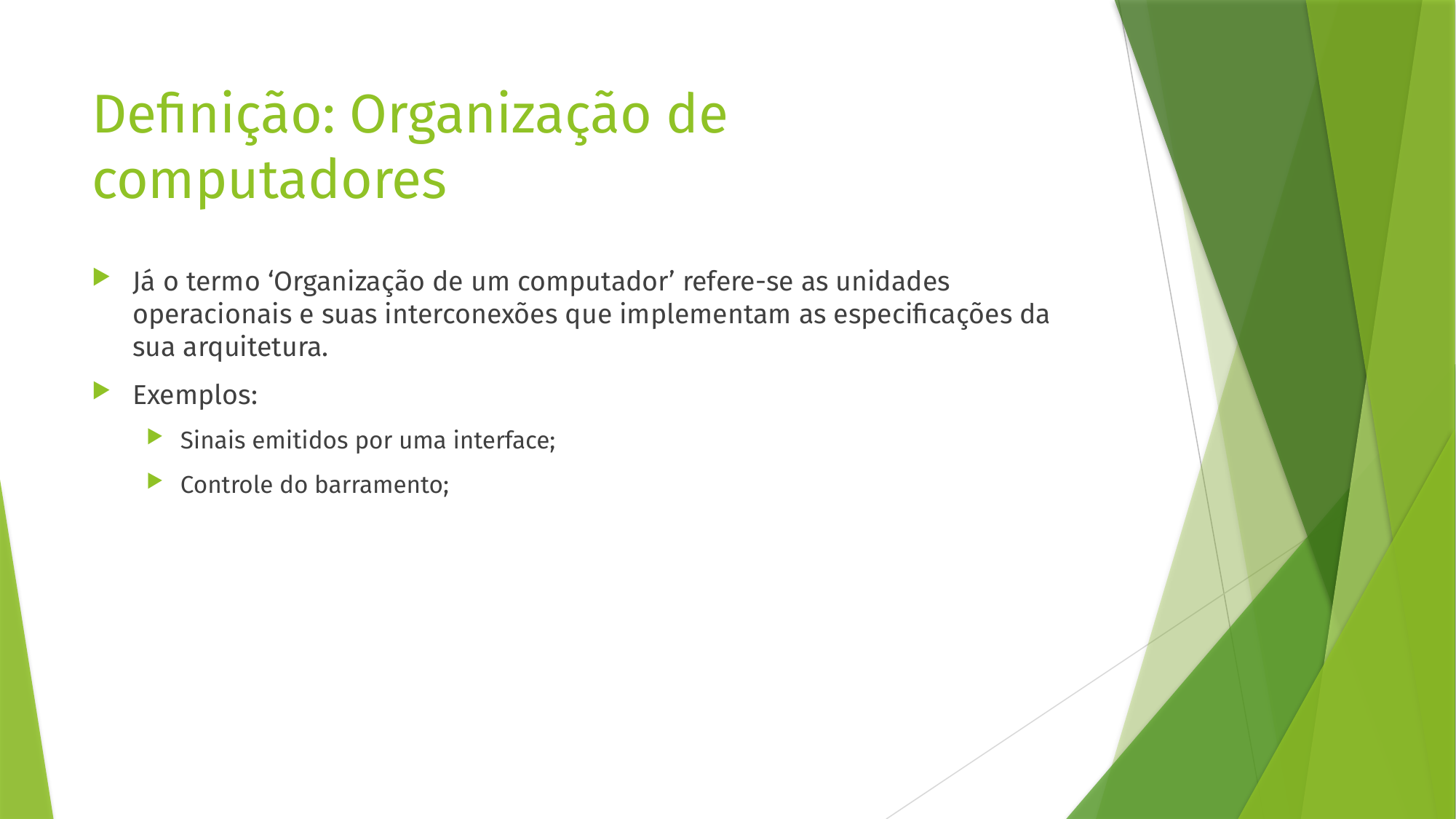

# Definição: Organização de computadores
Já o termo ‘Organização de um computador’ refere-se as unidades operacionais e suas interconexões que implementam as especificações da sua arquitetura.
Exemplos:
Sinais emitidos por uma interface;
Controle do barramento;